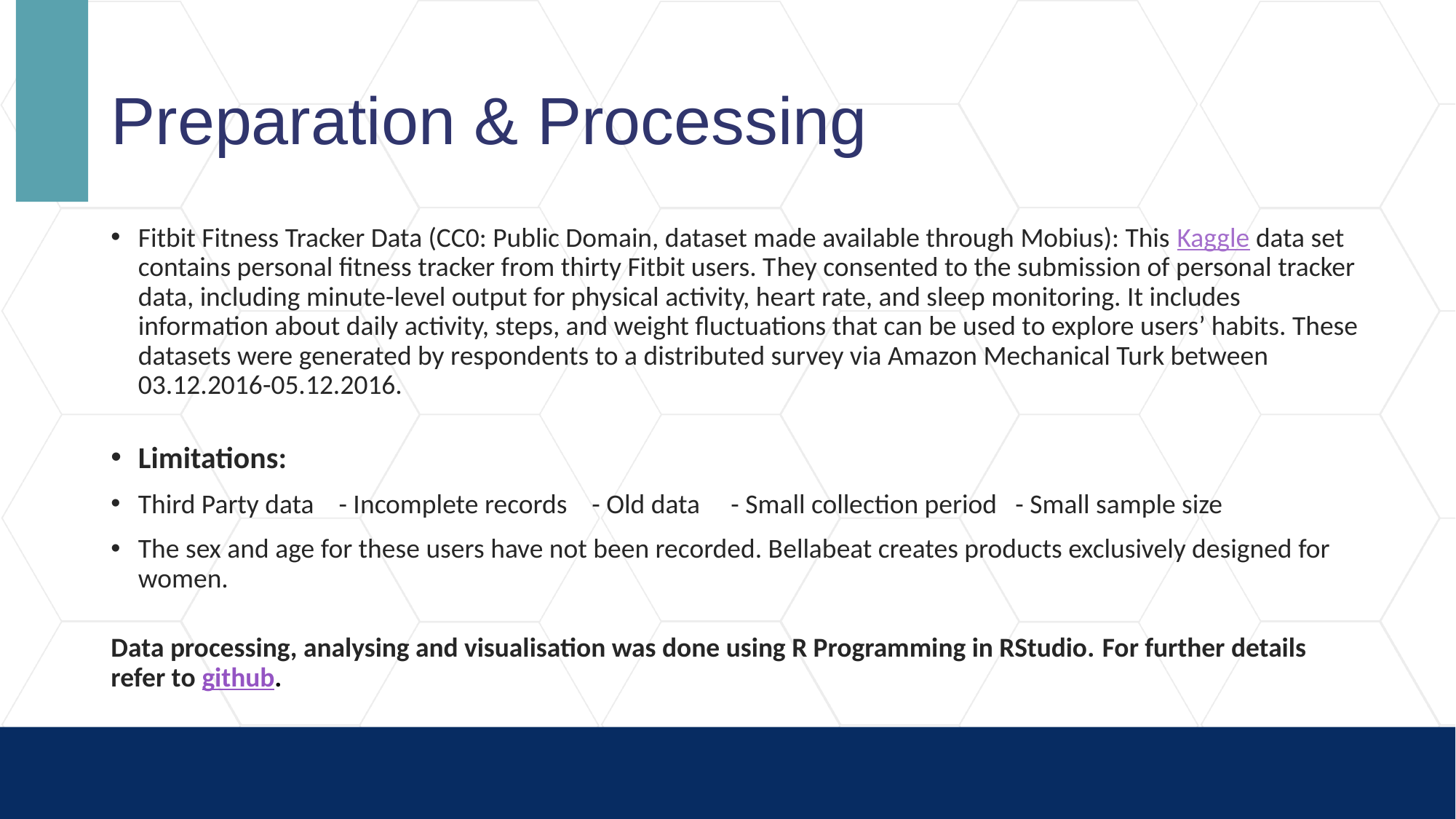

# Preparation & Processing
Fitbit Fitness Tracker Data (CC0: Public Domain, dataset made available through Mobius): This Kaggle data set contains personal fitness tracker from thirty Fitbit users. They consented to the submission of personal tracker data, including minute-level output for physical activity, heart rate, and sleep monitoring. It includes information about daily activity, steps, and weight fluctuations that can be used to explore users’ habits. These datasets were generated by respondents to a distributed survey via Amazon Mechanical Turk between 03.12.2016-05.12.2016.

Limitations:
Third Party data    - Incomplete records    - Old data     - Small collection period   - Small sample size
The sex and age for these users have not been recorded. Bellabeat creates products exclusively designed for women.

Data processing, analysing and visualisation was done using R Programming in RStudio. For further details refer to github.